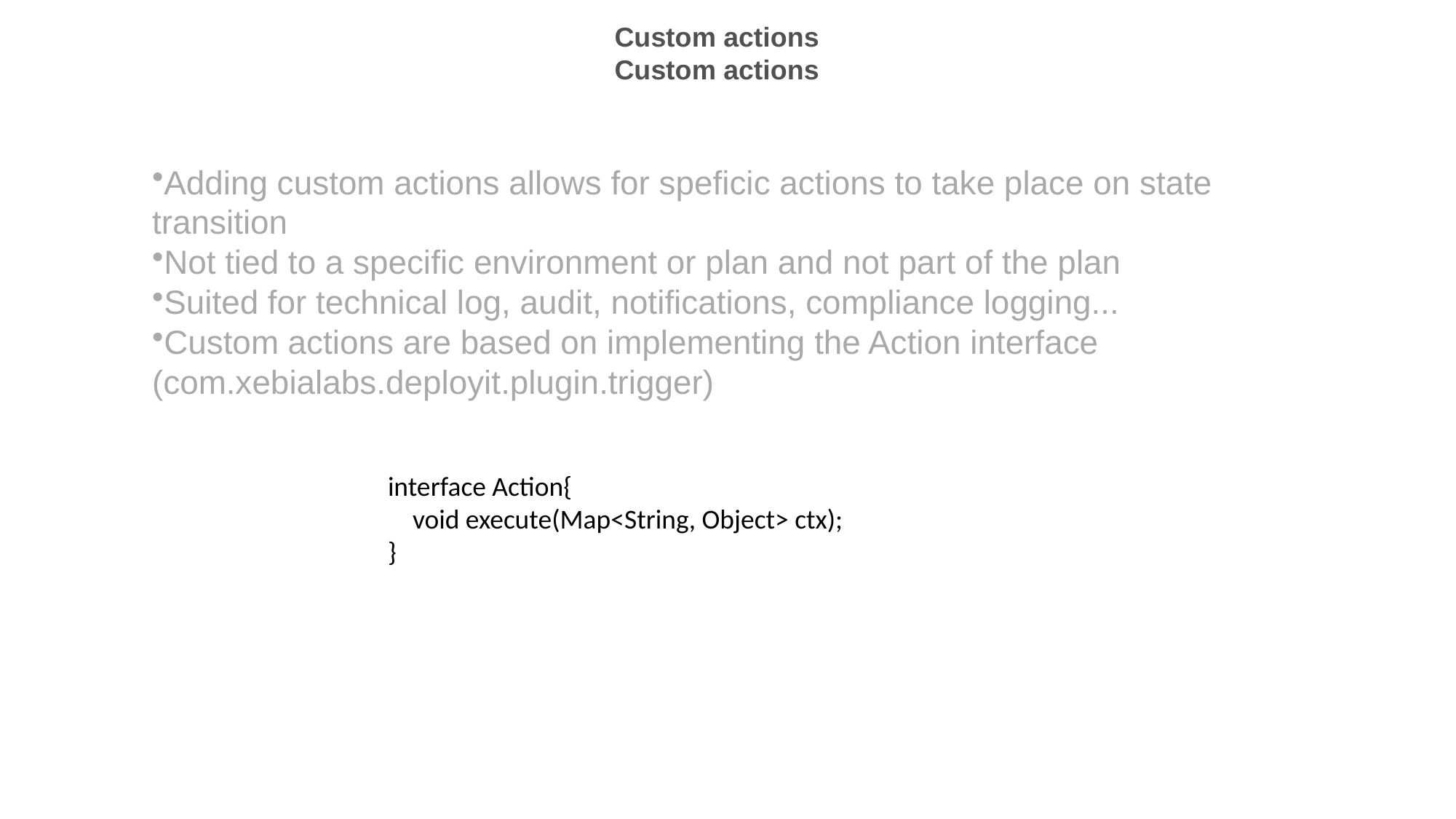

Custom actions
Custom actions

Adding custom actions allows for speficic actions to take place on state transition
Not tied to a specific environment or plan and not part of the plan
Suited for technical log, audit, notifications, compliance logging...
Custom actions are based on implementing the Action interface (com.xebialabs.deployit.plugin.trigger)
interface Action{
    void execute(Map<String, Object> ctx);
}